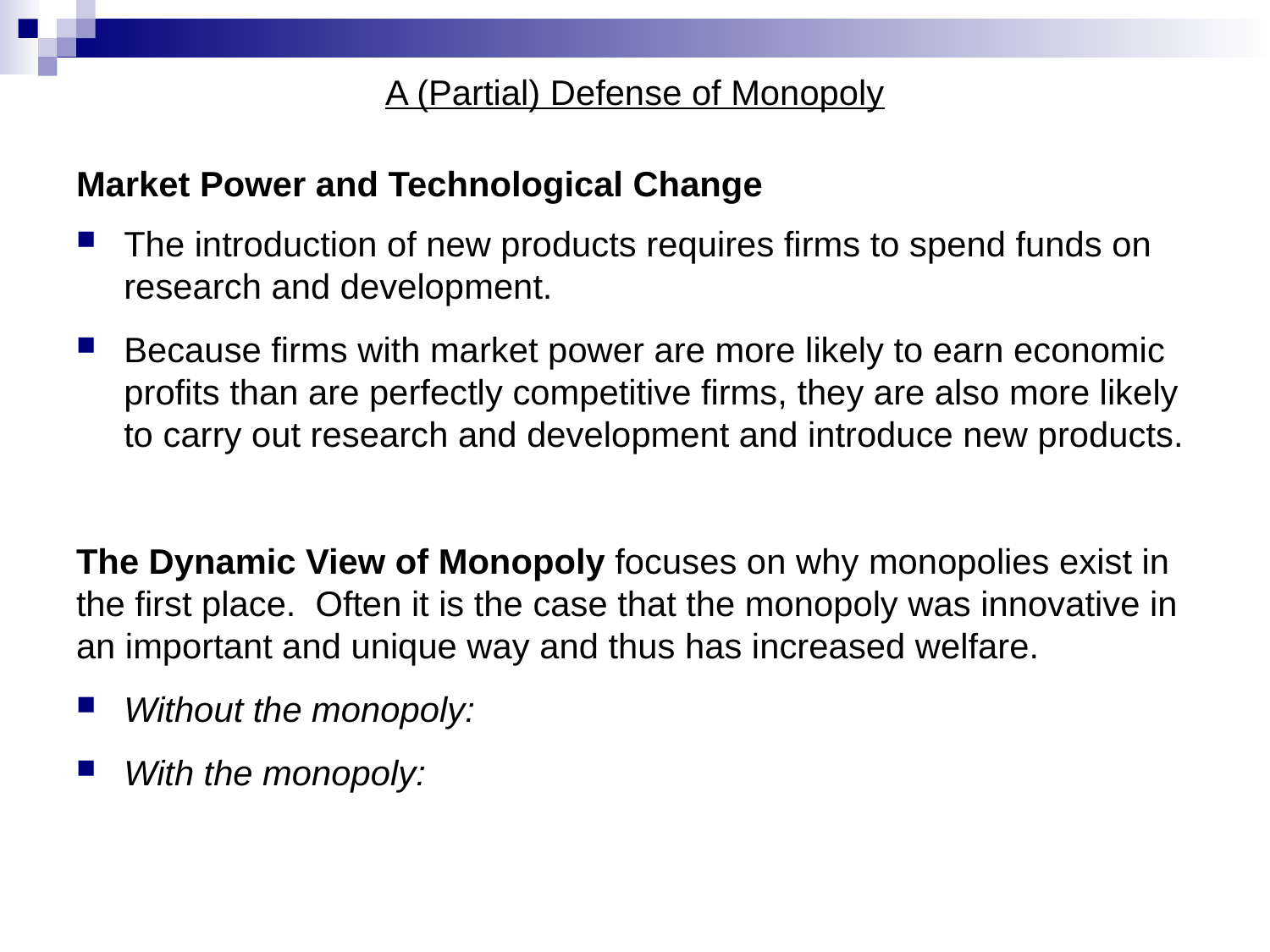

A (Partial) Defense of Monopoly
Market Power and Technological Change
The introduction of new products requires firms to spend funds on research and development.
Because firms with market power are more likely to earn economic profits than are perfectly competitive firms, they are also more likely to carry out research and development and introduce new products.

The Dynamic View of Monopoly focuses on why monopolies exist in the first place.  Often it is the case that the monopoly was innovative in an important and unique way and thus has increased welfare.
Without the monopoly:
With the monopoly: